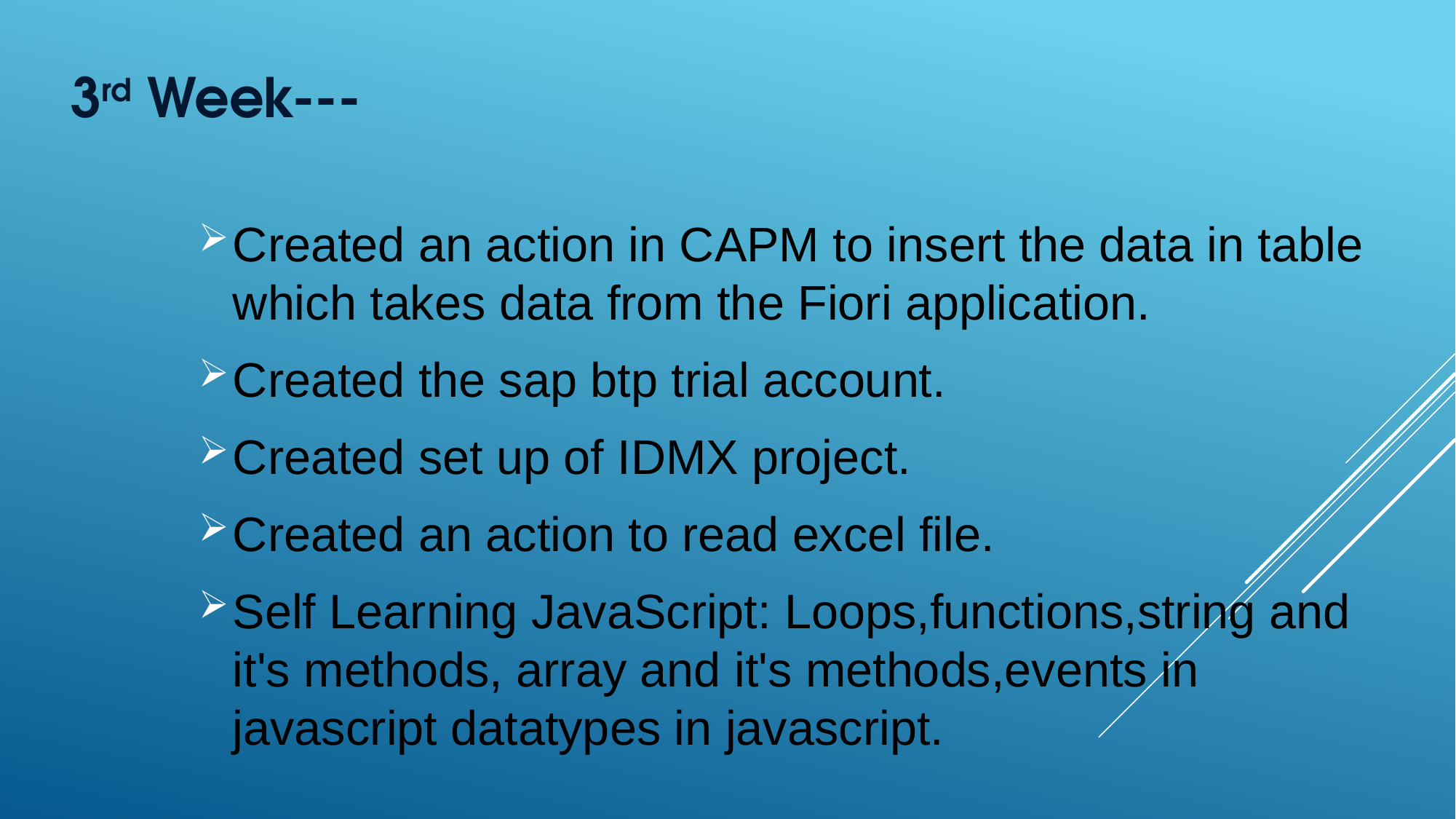

3rd Week---
Created an action in CAPM to insert the data in table which takes data from the Fiori application.
Created the sap btp trial account.
Created set up of IDMX project.
Created an action to read excel file.
Self Learning JavaScript: Loops,functions,string and it's methods, array and it's methods,events in javascript datatypes in javascript.